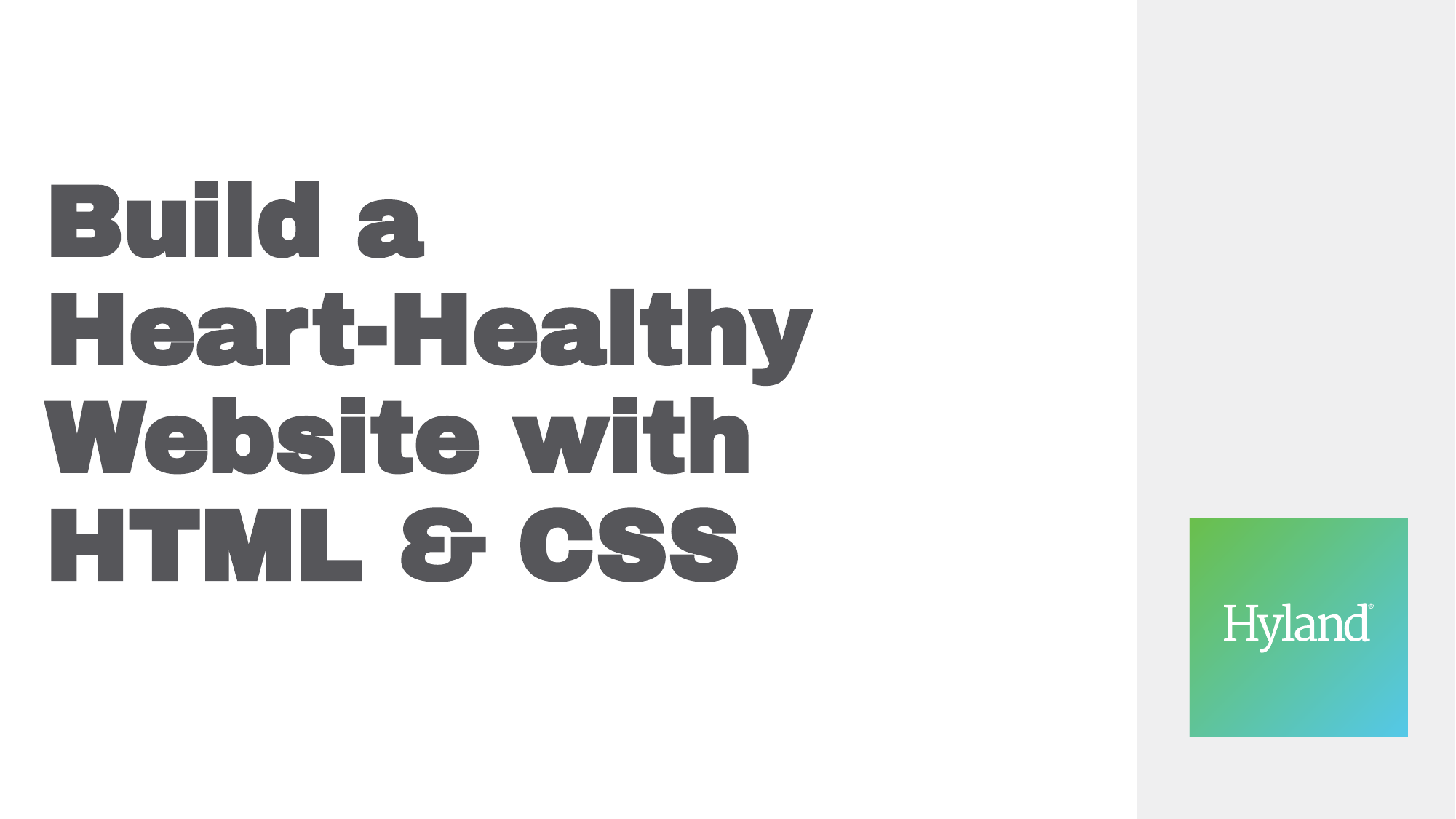

# Build a Heart-Healthy Website with HTML & CSS